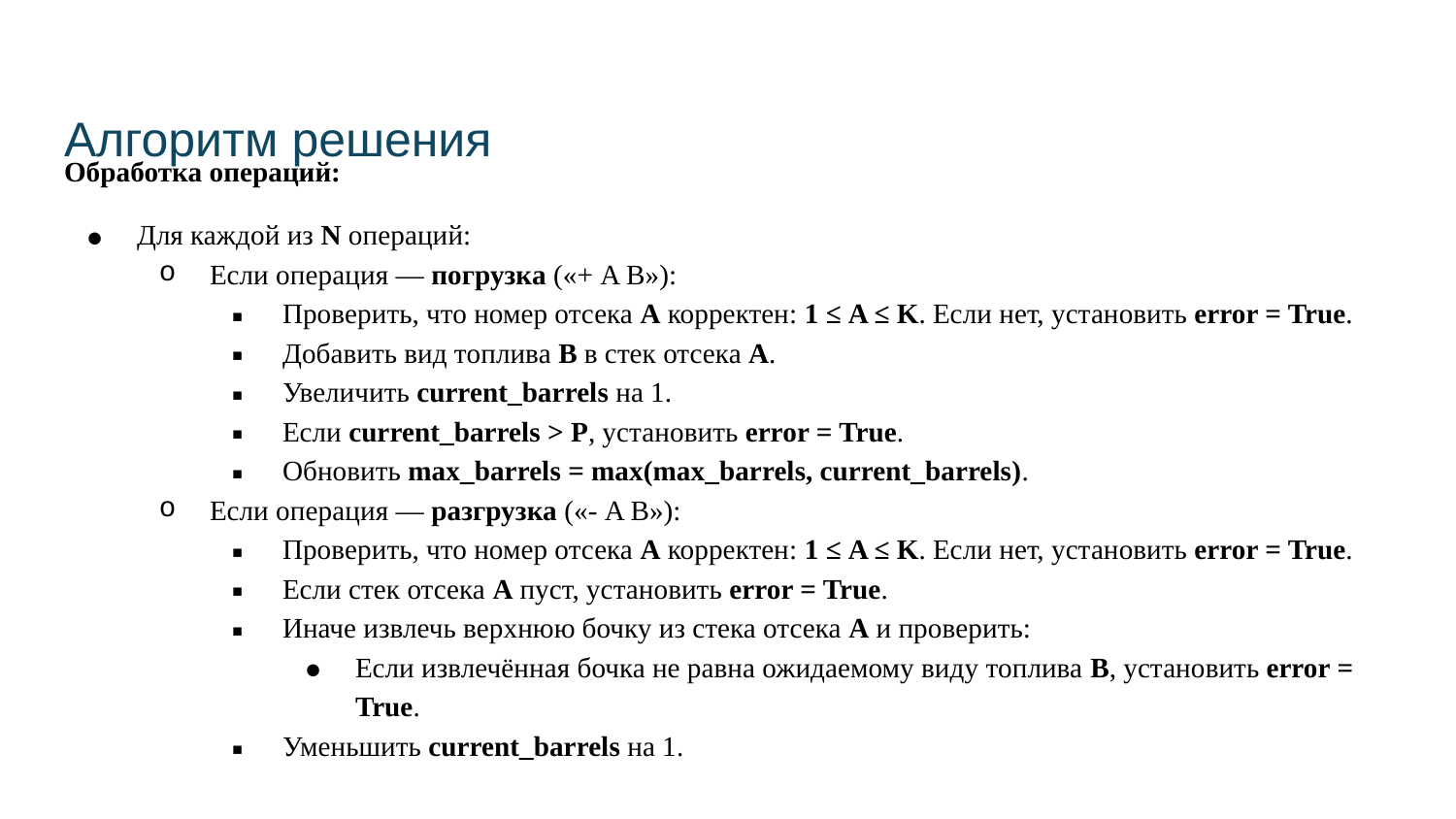

# Алгоритм решения

Обработка операций:
Для каждой из N операций:
Если операция — погрузка («+ A B»):
Проверить, что номер отсека A корректен: 1 ≤ A ≤ K. Если нет, установить error = True.
Добавить вид топлива B в стек отсека A.
Увеличить current_barrels на 1.
Если current_barrels > P, установить error = True.
Обновить max_barrels = max(max_barrels, current_barrels).
Если операция — разгрузка («- A B»):
Проверить, что номер отсека A корректен: 1 ≤ A ≤ K. Если нет, установить error = True.
Если стек отсека A пуст, установить error = True.
Иначе извлечь верхнюю бочку из стека отсека A и проверить:
Если извлечённая бочка не равна ожидаемому виду топлива B, установить error = True.
Уменьшить current_barrels на 1.